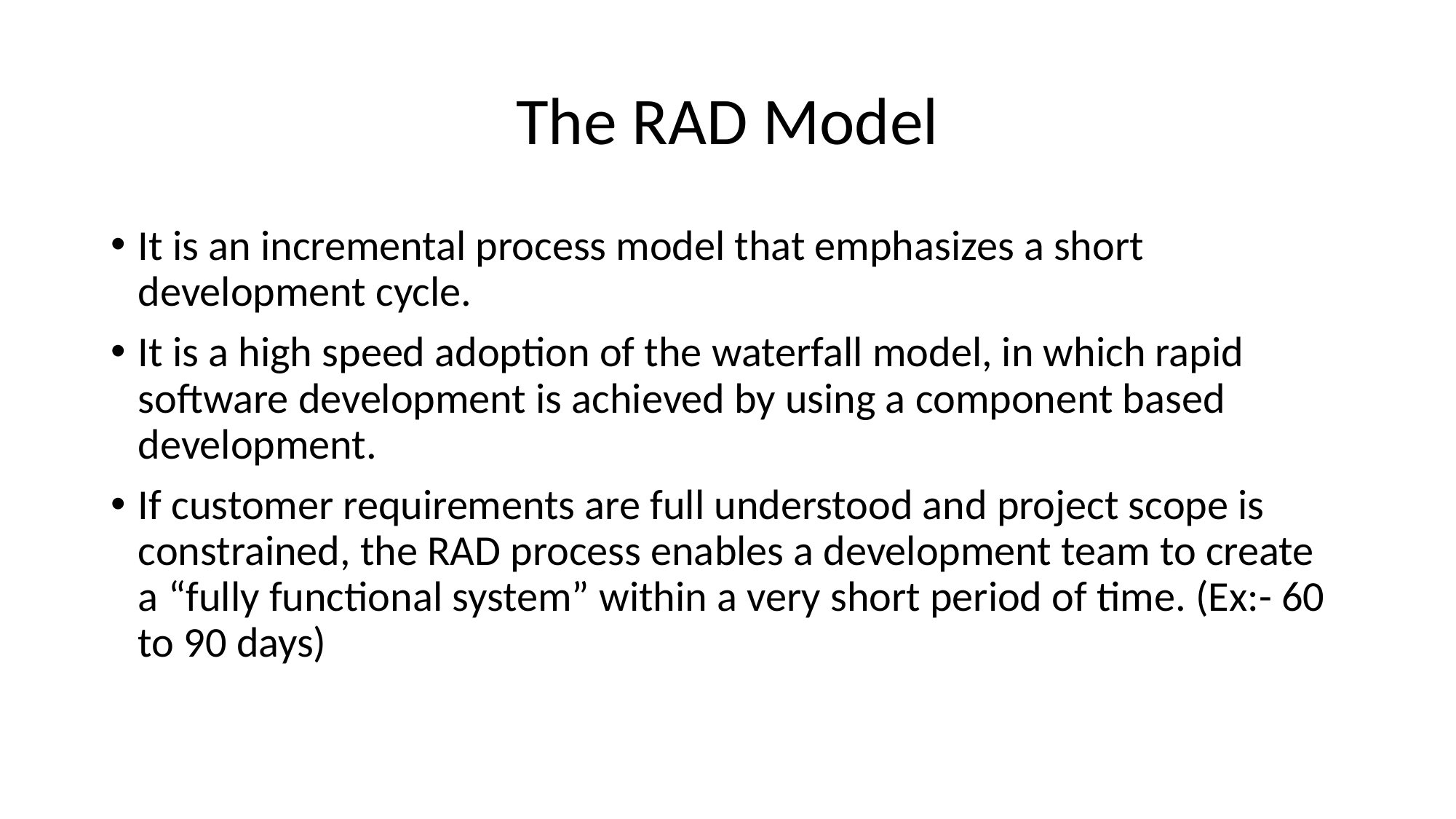

# The RAD Model
It is an incremental process model that emphasizes a short development cycle.
It is a high speed adoption of the waterfall model, in which rapid software development is achieved by using a component based development.
If customer requirements are full understood and project scope is constrained, the RAD process enables a development team to create a “fully functional system” within a very short period of time. (Ex:- 60 to 90 days)